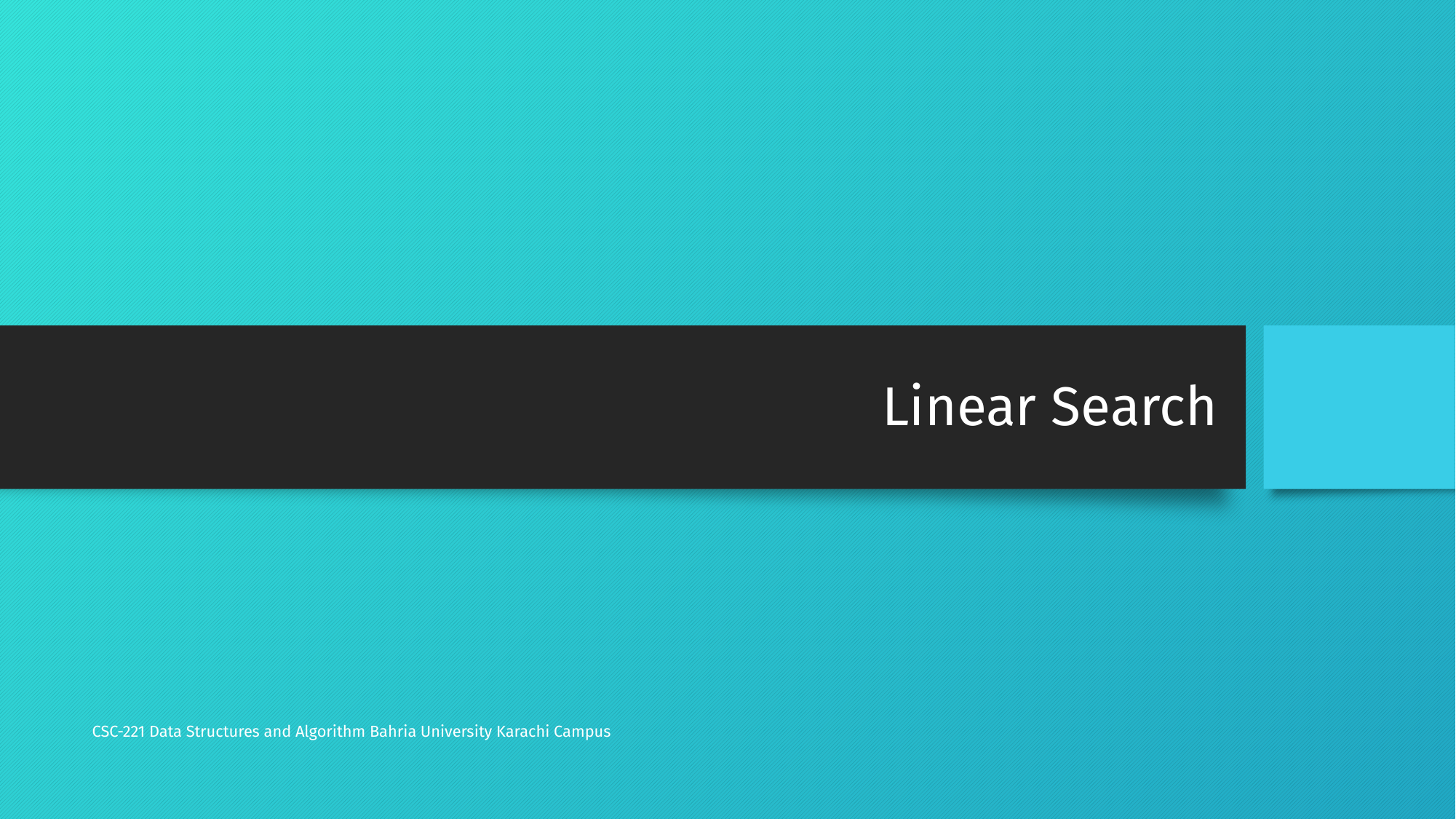

# Linear Search
CSC-221 Data Structures and Algorithm Bahria University Karachi Campus